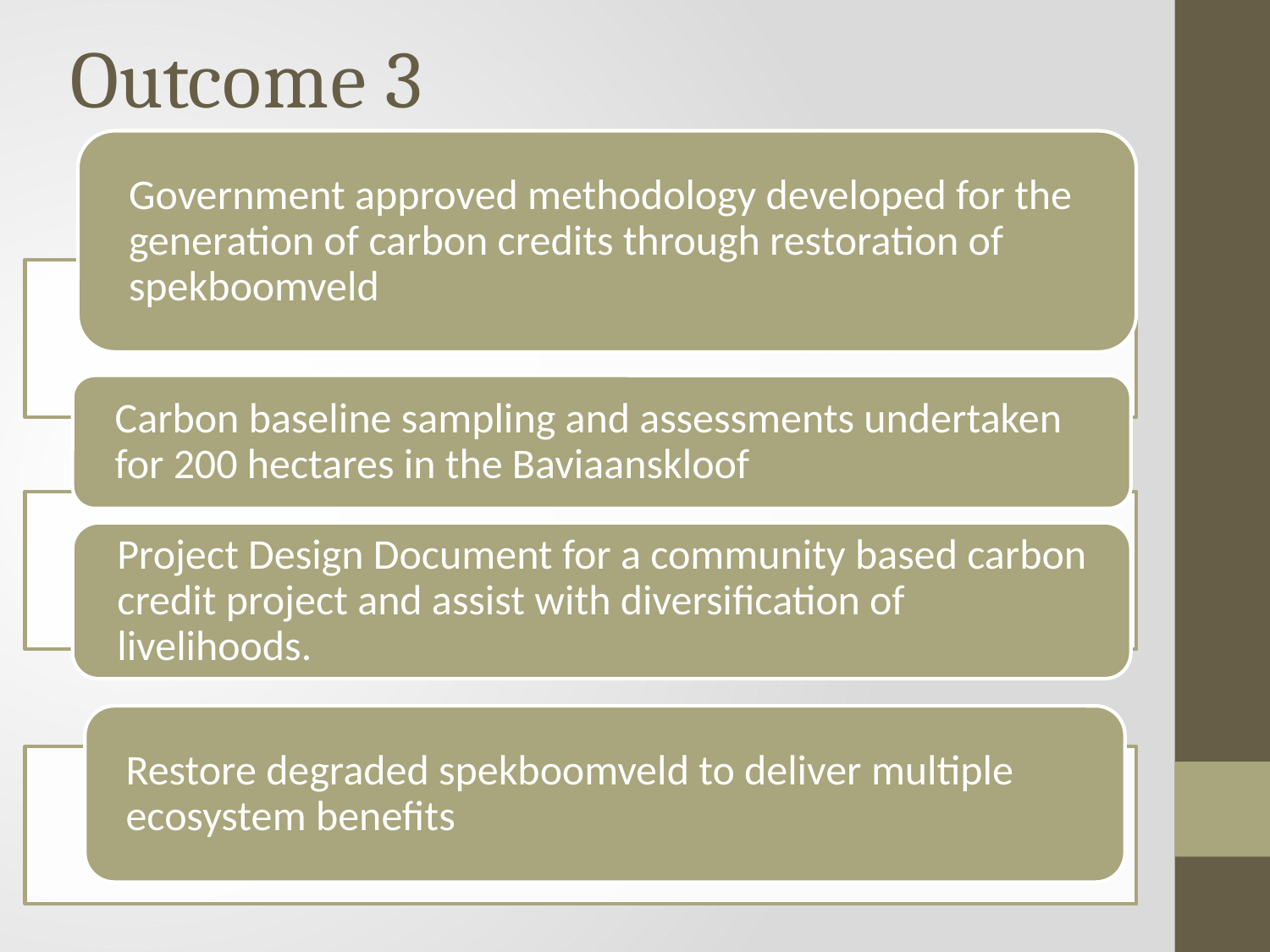

# Outcome 3
Government approved methodology developed for the generation of carbon credits through restoration of spekboomveld
Carbon baseline sampling and assessments undertaken for 200 hectares in the Baviaanskloof
Project Design Document for a community based carbon credit project and assist with diversification of livelihoods.

Restore degraded spekboomveld to deliver multiple ecosystem benefits